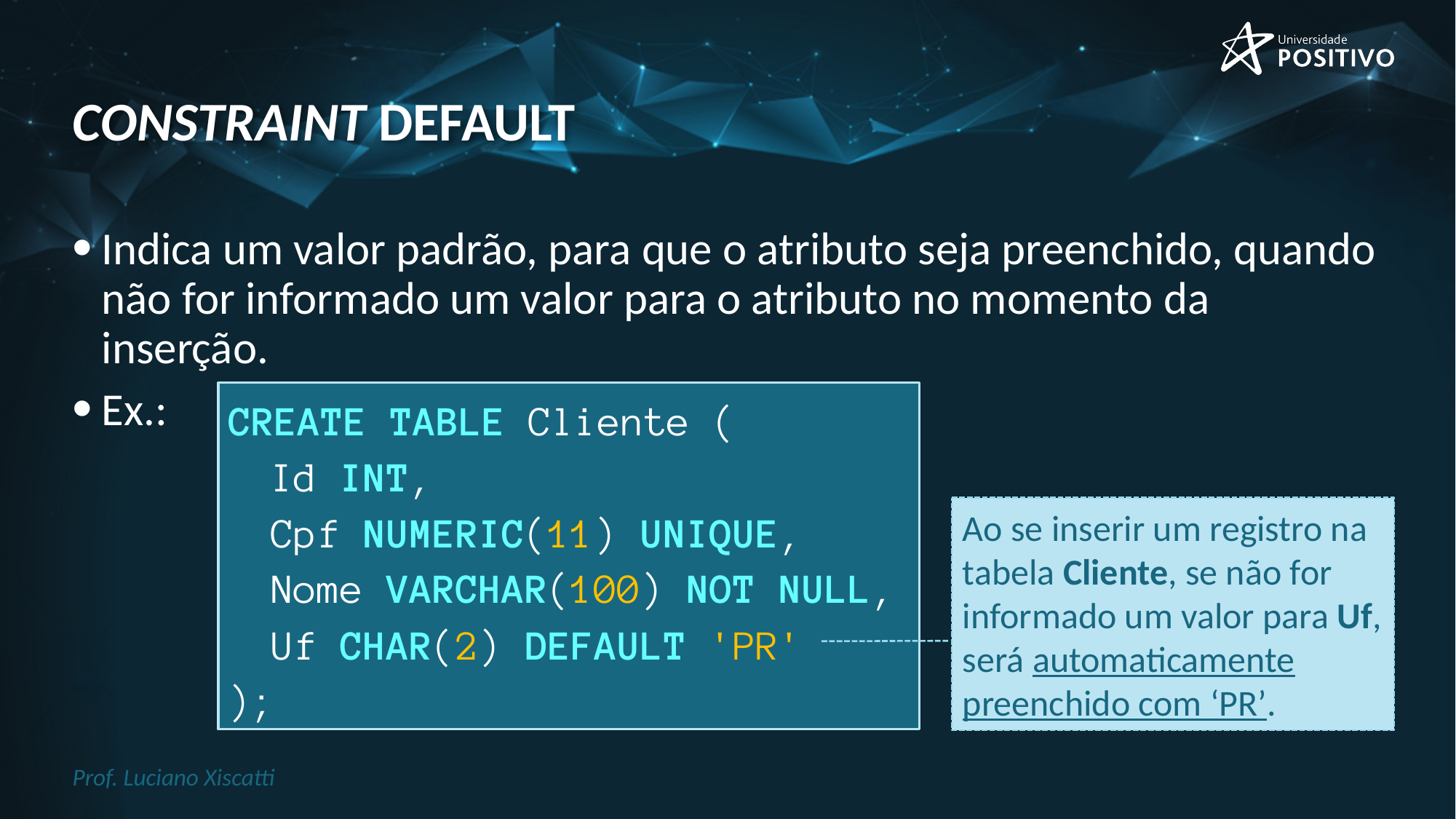

# Constraint DEFAULT
Indica um valor padrão, para que o atributo seja preenchido, quando não for informado um valor para o atributo no momento da inserção.
Ex.:
CREATE TABLE Cliente (
	Id INT,
	Cpf NUMERIC(11) UNIQUE,
	Nome VARCHAR(100) NOT NULL,
	Uf CHAR(2) DEFAULT 'PR'
);
Ao se inserir um registro na tabela Cliente, se não for informado um valor para Uf, será automaticamente preenchido com ‘PR’.